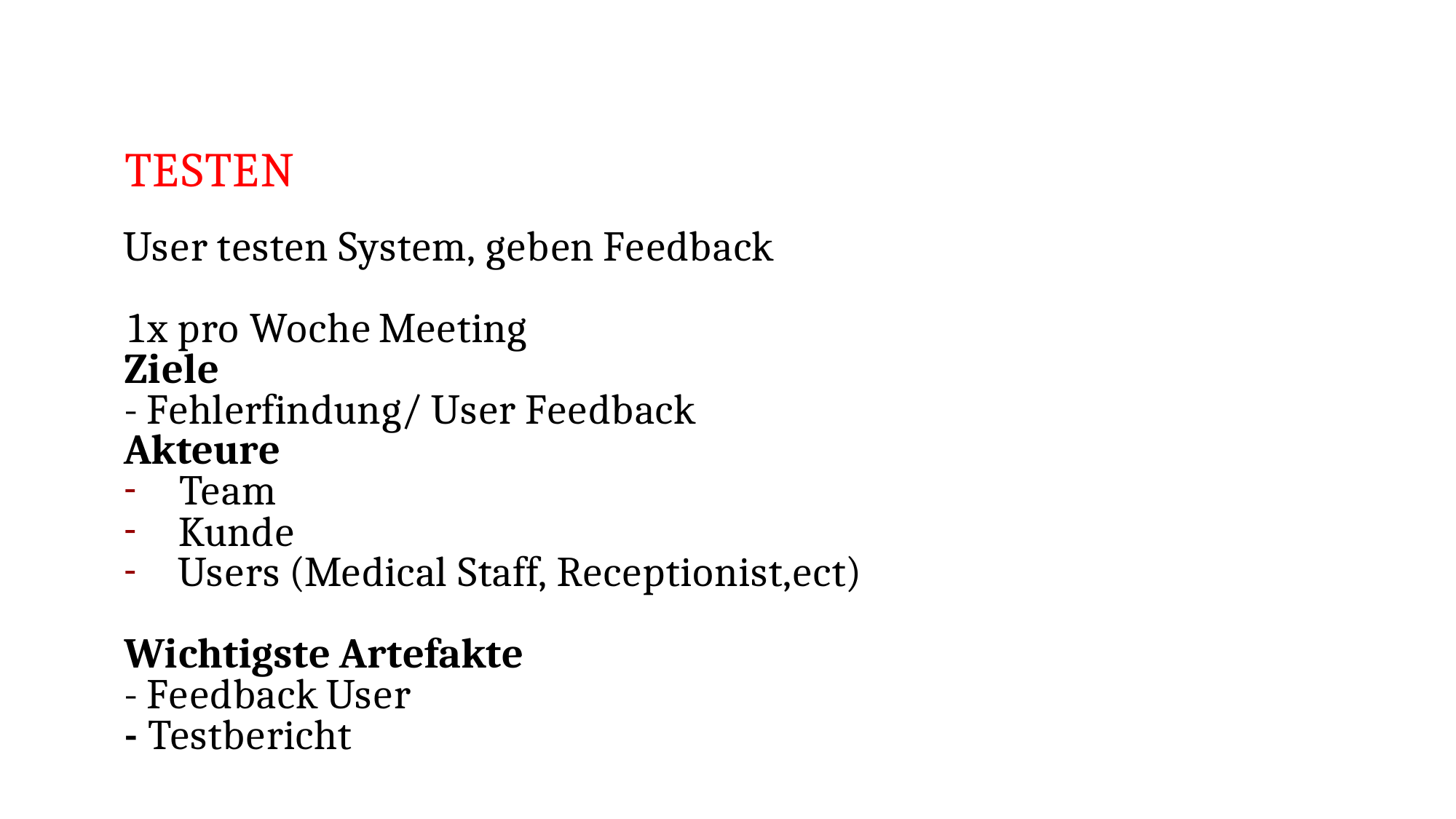

# Testen
User testen System, geben Feedback

1x pro Woche Meeting
Ziele
- Fehlerfindung/ User Feedback
Akteure
Team
Kunde
Users (Medical Staff, Receptionist,ect)
Wichtigste Artefakte
- Feedback User
- Testbericht